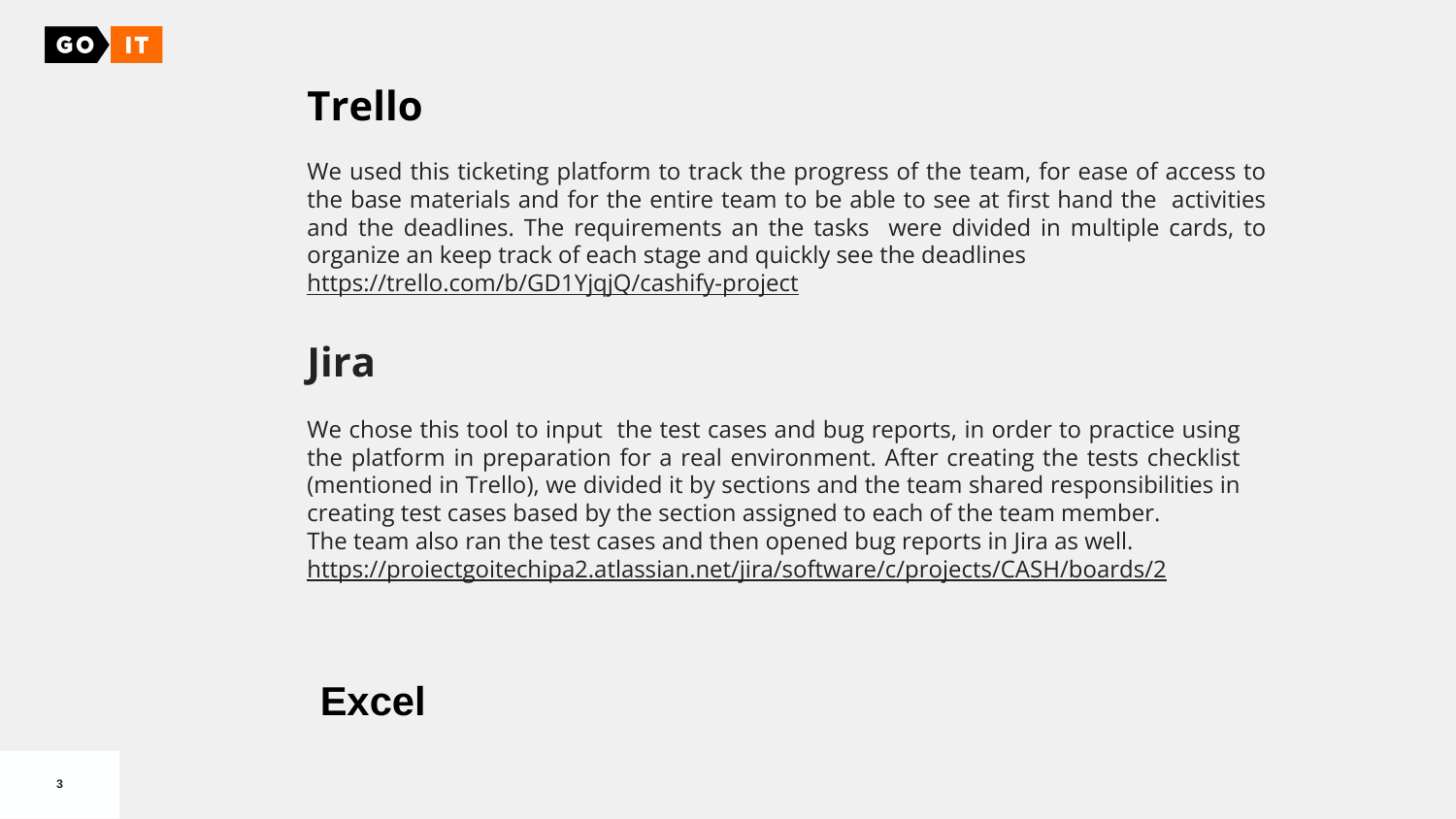

Trello
We used this ticketing platform to track the progress of the team, for ease of access to the base materials and for the entire team to be able to see at first hand the  activities and the deadlines. The requirements an the tasks  were divided in multiple cards, to organize an keep track of each stage and quickly see the deadlines
https://trello.com/b/GD1YjqjQ/cashify-project
Jira
We chose this tool to input  the test cases and bug reports, in order to practice using the platform in preparation for a real environment. After creating the tests checklist (mentioned in Trello), we divided it by sections and the team shared responsibilities in creating test cases based by the section assigned to each of the team member.
The team also ran the test cases and then opened bug reports in Jira as well.
https://proiectgoitechipa2.atlassian.net/jira/software/c/projects/CASH/boards/2
Excel